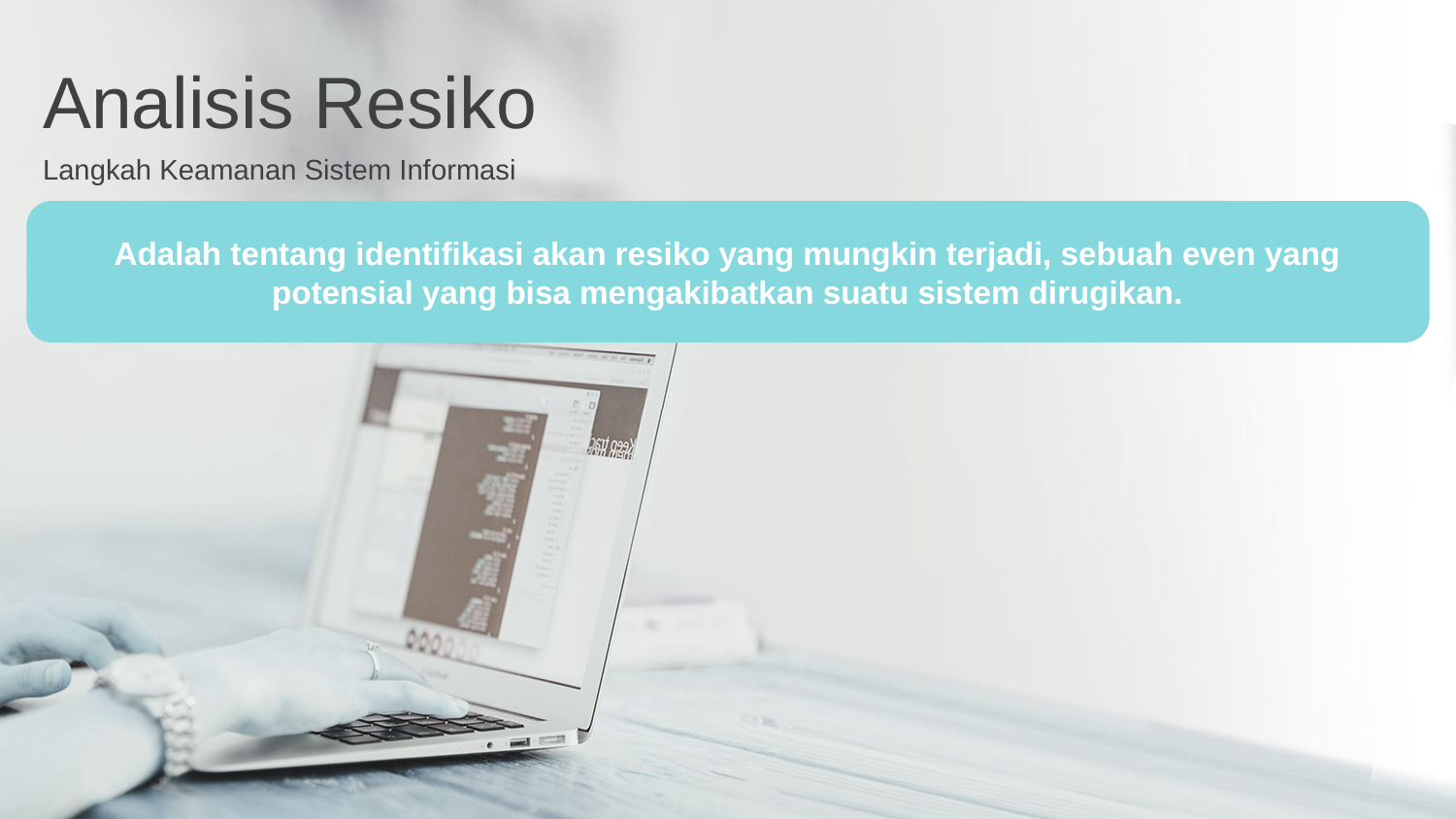

Analisis Resiko
Langkah Keamanan Sistem Informasi
Adalah tentang identifikasi akan resiko yang mungkin terjadi, sebuah even yang potensial yang bisa mengakibatkan suatu sistem dirugikan.